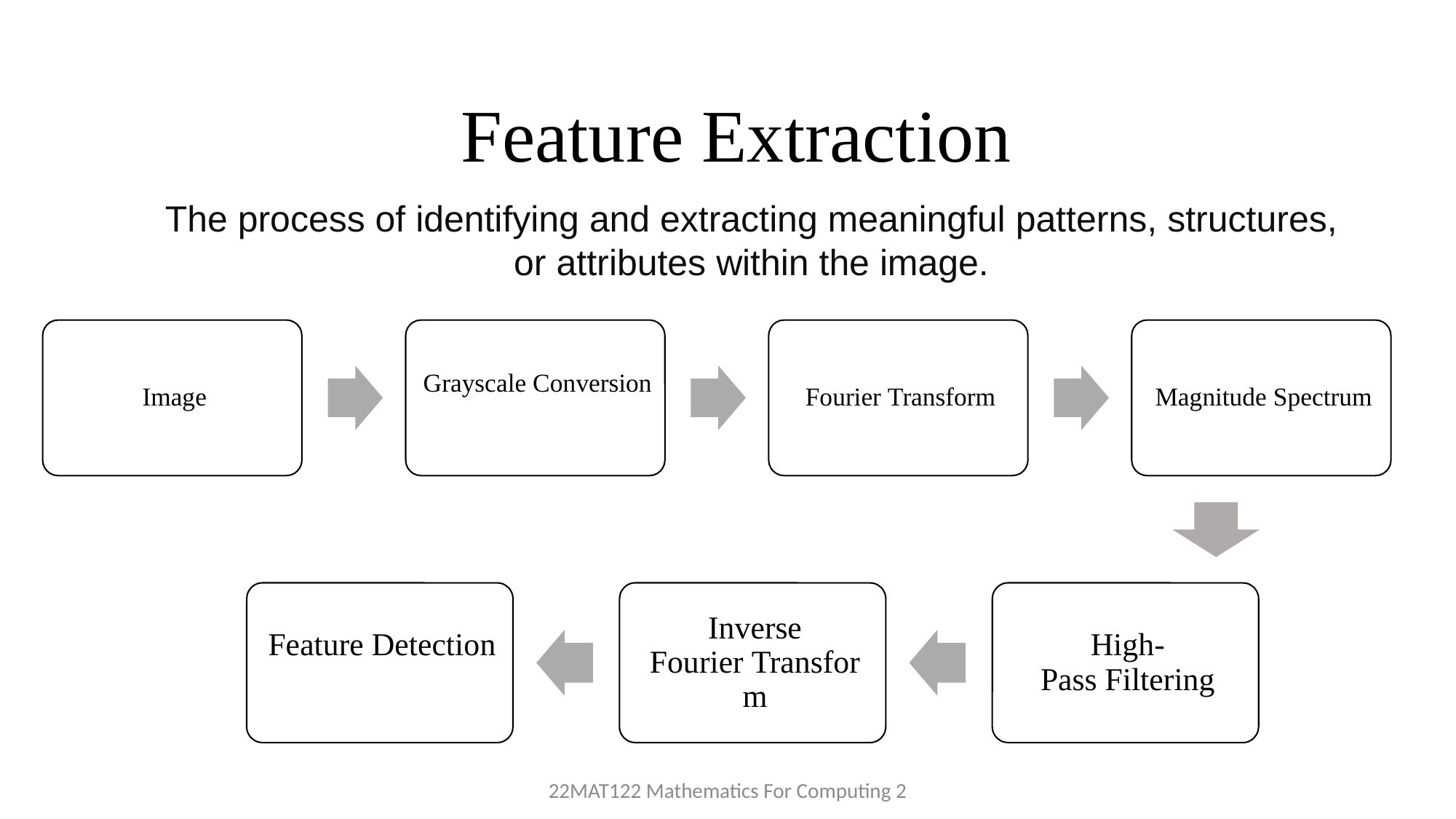

# Feature Extraction
The process of identifying and extracting meaningful patterns, structures, or attributes within the image.

Image

Grayscale Conversion

Fourier Transform

Magnitude Spectrum

High-Pass Filtering

Inverse Fourier Transform

Feature Detection
22MAT122 Mathematics For Computing 2